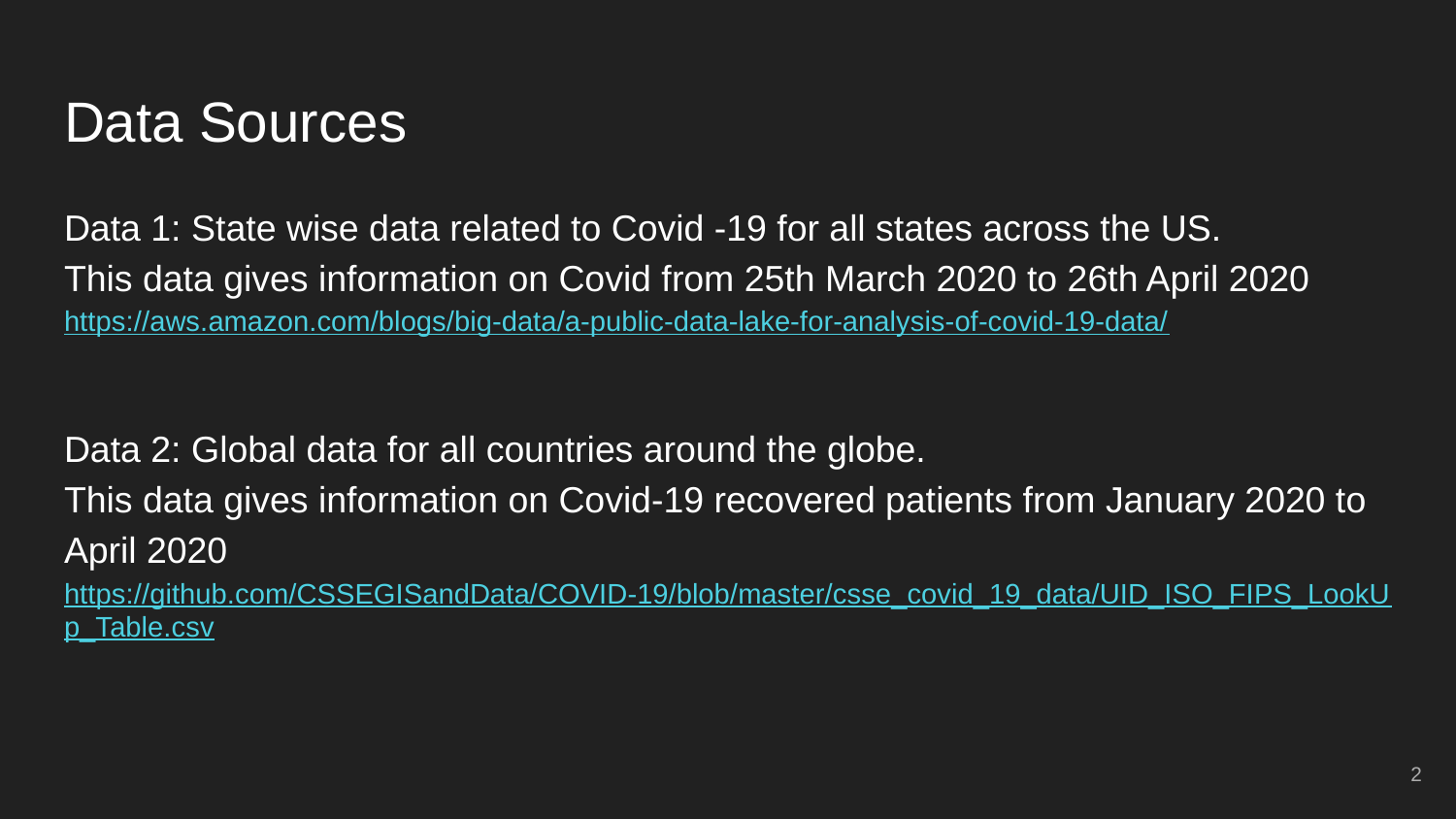

# Data Sources
Data 1: State wise data related to Covid -19 for all states across the US.
This data gives information on Covid from 25th March 2020 to 26th April 2020
https://aws.amazon.com/blogs/big-data/a-public-data-lake-for-analysis-of-covid-19-data/

Data 2: Global data for all countries around the globe.
This data gives information on Covid-19 recovered patients from January 2020 to April 2020
https://github.com/CSSEGISandData/COVID-19/blob/master/csse_covid_19_data/UID_ISO_FIPS_LookUp_Table.csv

2